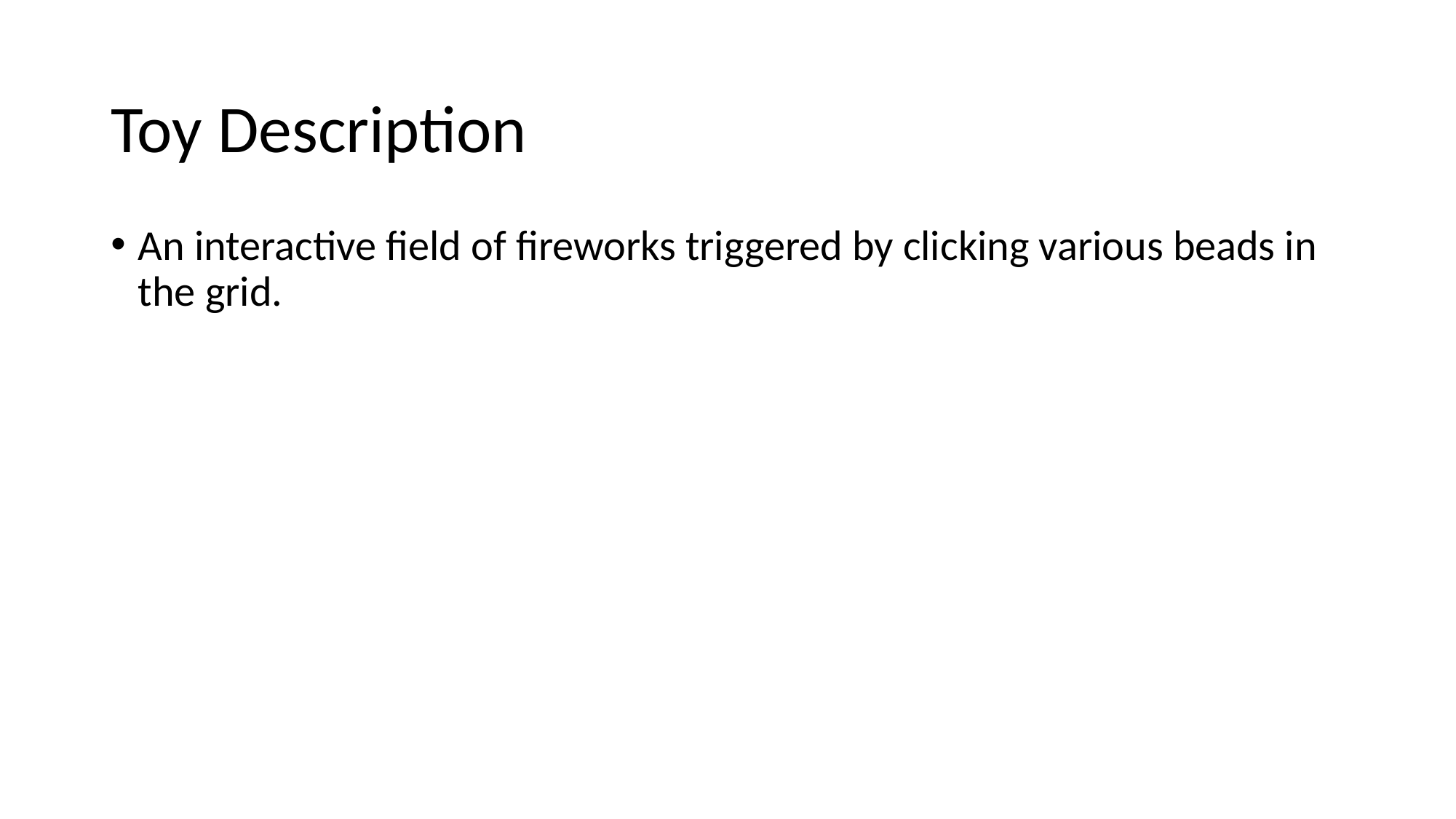

# Toy Description
An interactive field of fireworks triggered by clicking various beads in the grid.